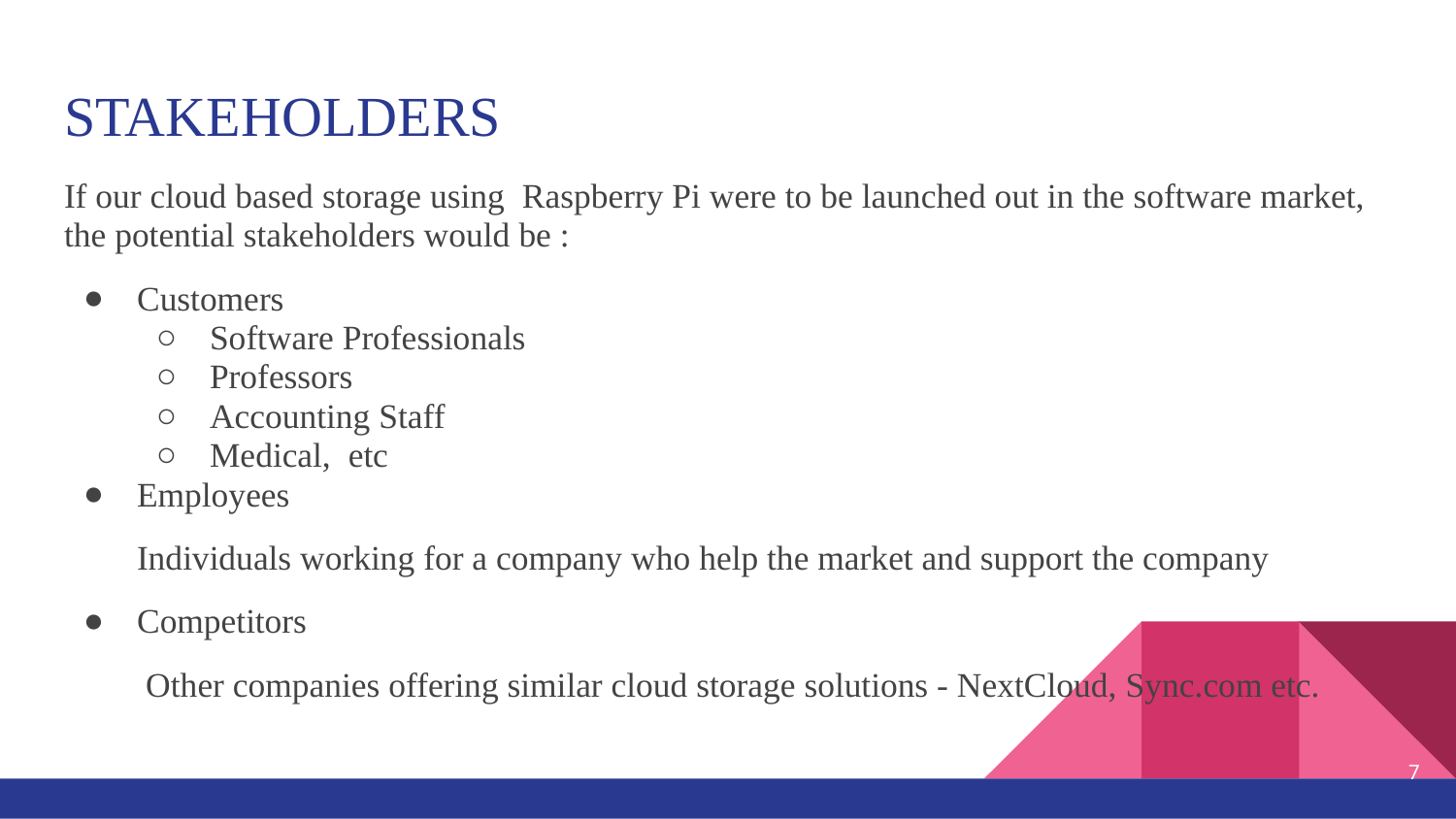

# STAKEHOLDERS
If our cloud based storage using  Raspberry Pi were to be launched out in the software market, the potential stakeholders would be :
Customers
Software Professionals
Professors
Accounting Staff
Medical,  etc
Employees
Individuals working for a company who help the market and support the company
Competitors
 Other companies offering similar cloud storage solutions - NextCloud, Sync.com etc.

7